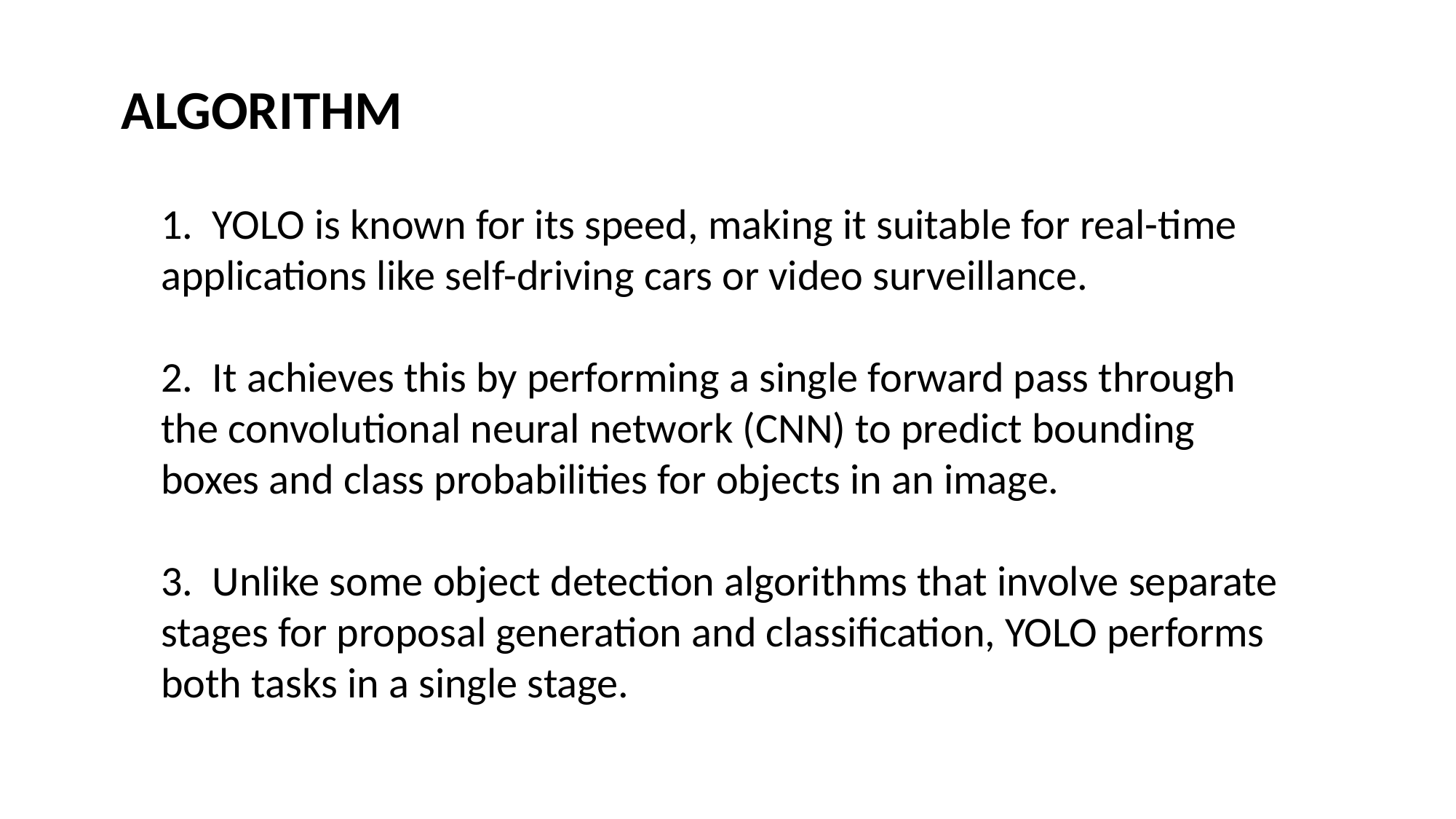

ALGORITHM
1.  YOLO is known for its speed, making it suitable for real-time applications like self-driving cars or video surveillance.

2.  It achieves this by performing a single forward pass through the convolutional neural network (CNN) to predict bounding boxes and class probabilities for objects in an image.

3.  Unlike some object detection algorithms that involve separate stages for proposal generation and classification, YOLO performs both tasks in a single stage.